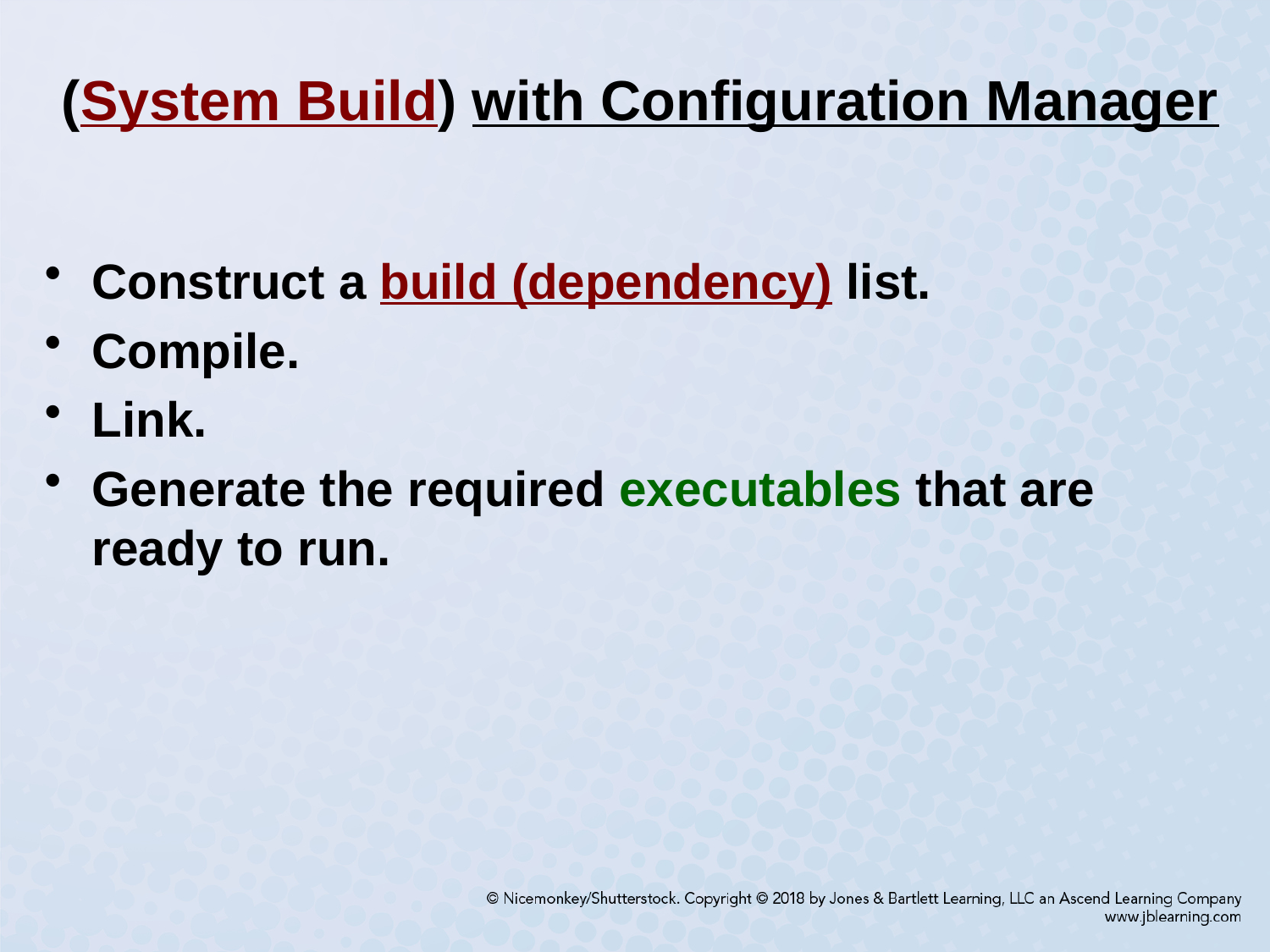

# (System Build) with Configuration Manager
Construct a build (dependency) list.
Compile.
Link.
Generate the required executables that are ready to run.